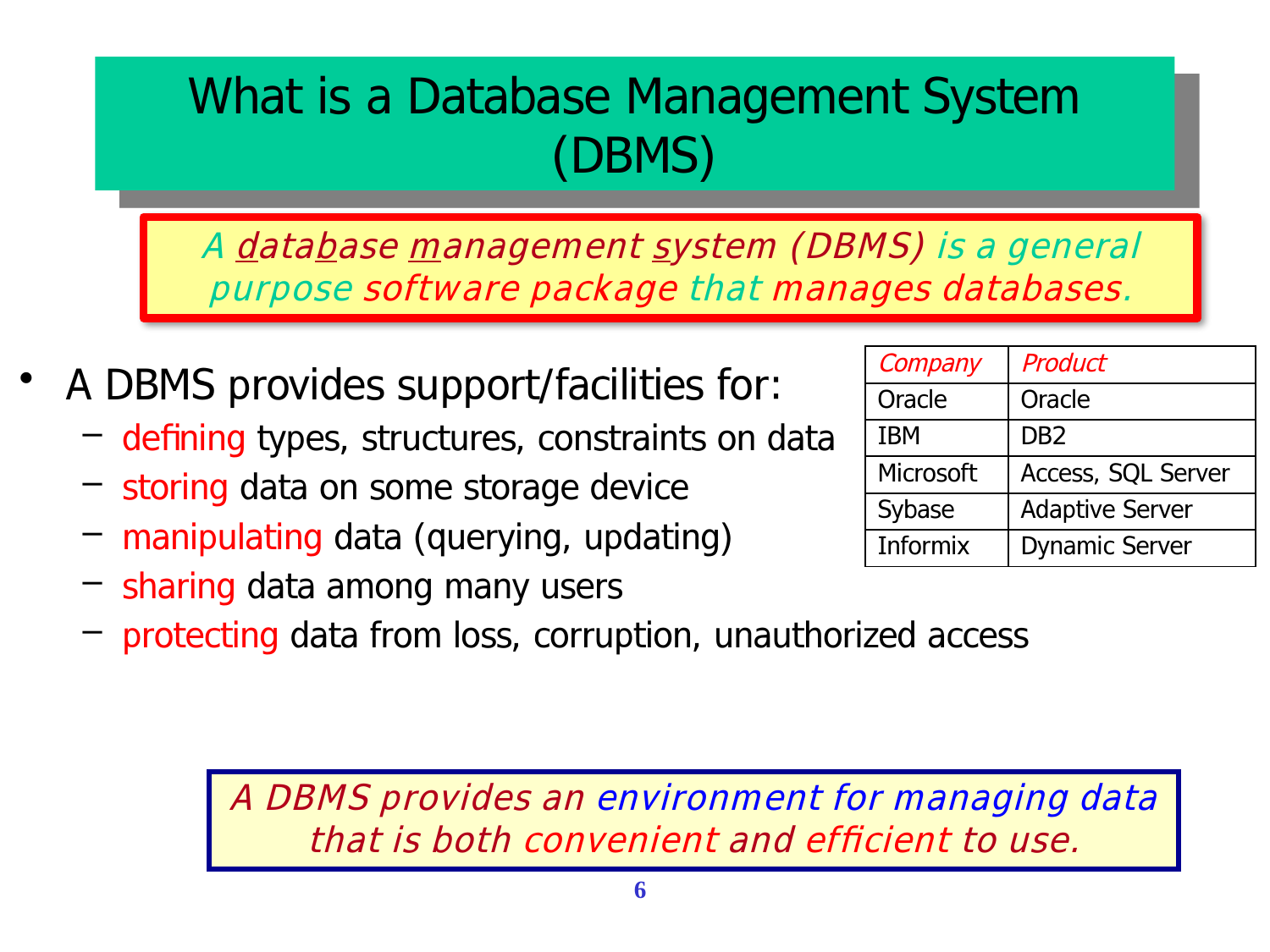

What is a Database Management System (DBMS)
A database management system (DBMS) is a general purpose software package that manages databases.
| Company | Product |
| --- | --- |
| Oracle | Oracle |
| IBM | DB2 |
| Microsoft | Access, SQL Server |
| Sybase | Adaptive Server |
| Informix | Dynamic Server |
A DBMS provides support/facilities for:
defining types, structures, constraints on data
storing data on some storage device
manipulating data (querying, updating)
sharing data among many users
protecting data from loss, corruption, unauthorized access
A DBMS provides an environment for managing data that is both convenient and efficient to use.
6